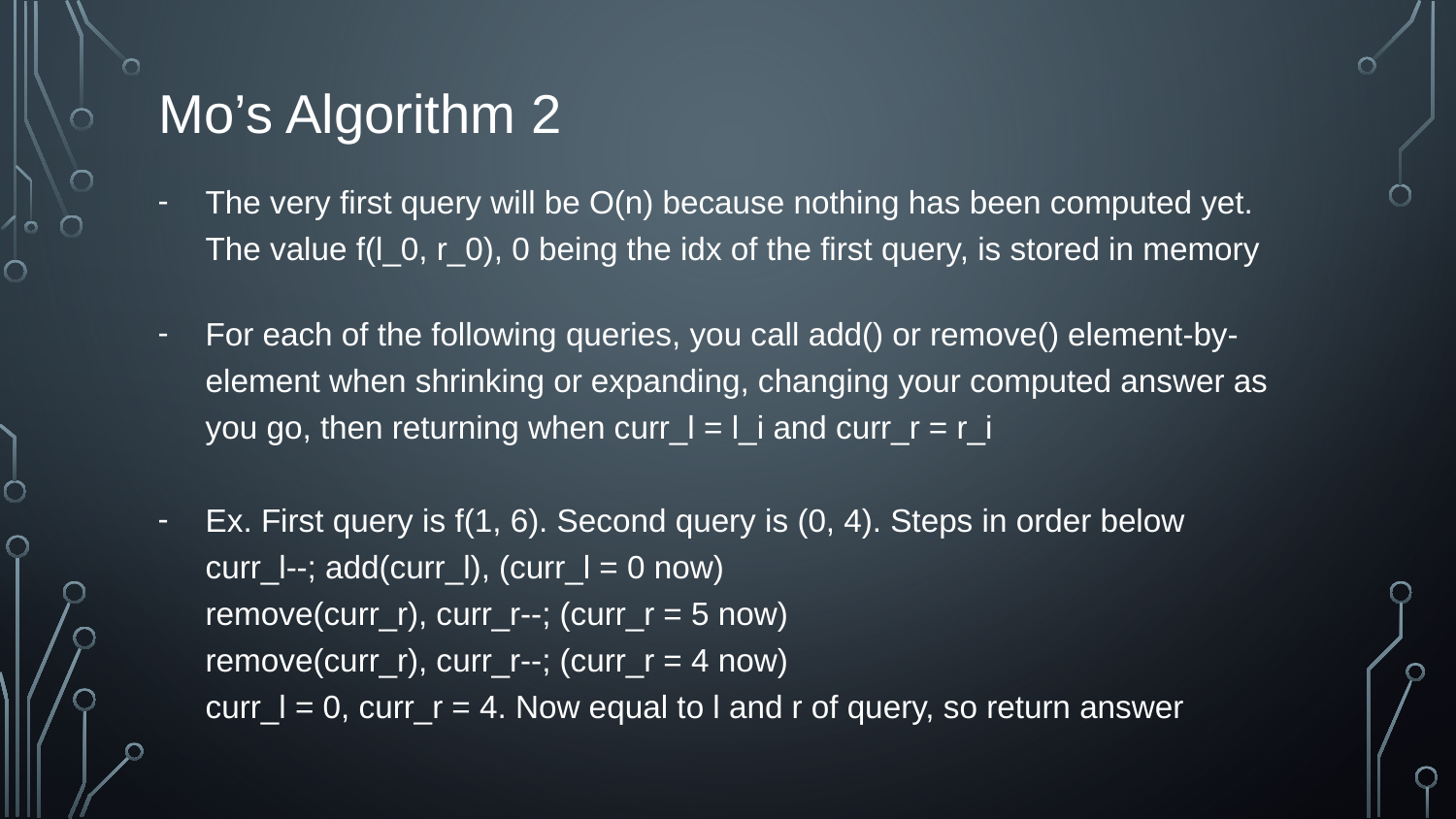

# Mo’s Algorithm 2
The very first query will be O(n) because nothing has been computed yet. The value f(l_0, r_0), 0 being the idx of the first query, is stored in memory
For each of the following queries, you call add() or remove() element-by-element when shrinking or expanding, changing your computed answer as you go, then returning when curr_l = l_i and curr_r = r_i
Ex. First query is f(1, 6). Second query is (0, 4). Steps in order below
curr_l--; add(curr_l), (curr_l = 0 now)
remove(curr_r), curr_r--; (curr_r = 5 now)
remove(curr_r), curr_r--; (curr_r = 4 now)
curr_l = 0, curr_r = 4. Now equal to l and r of query, so return answer